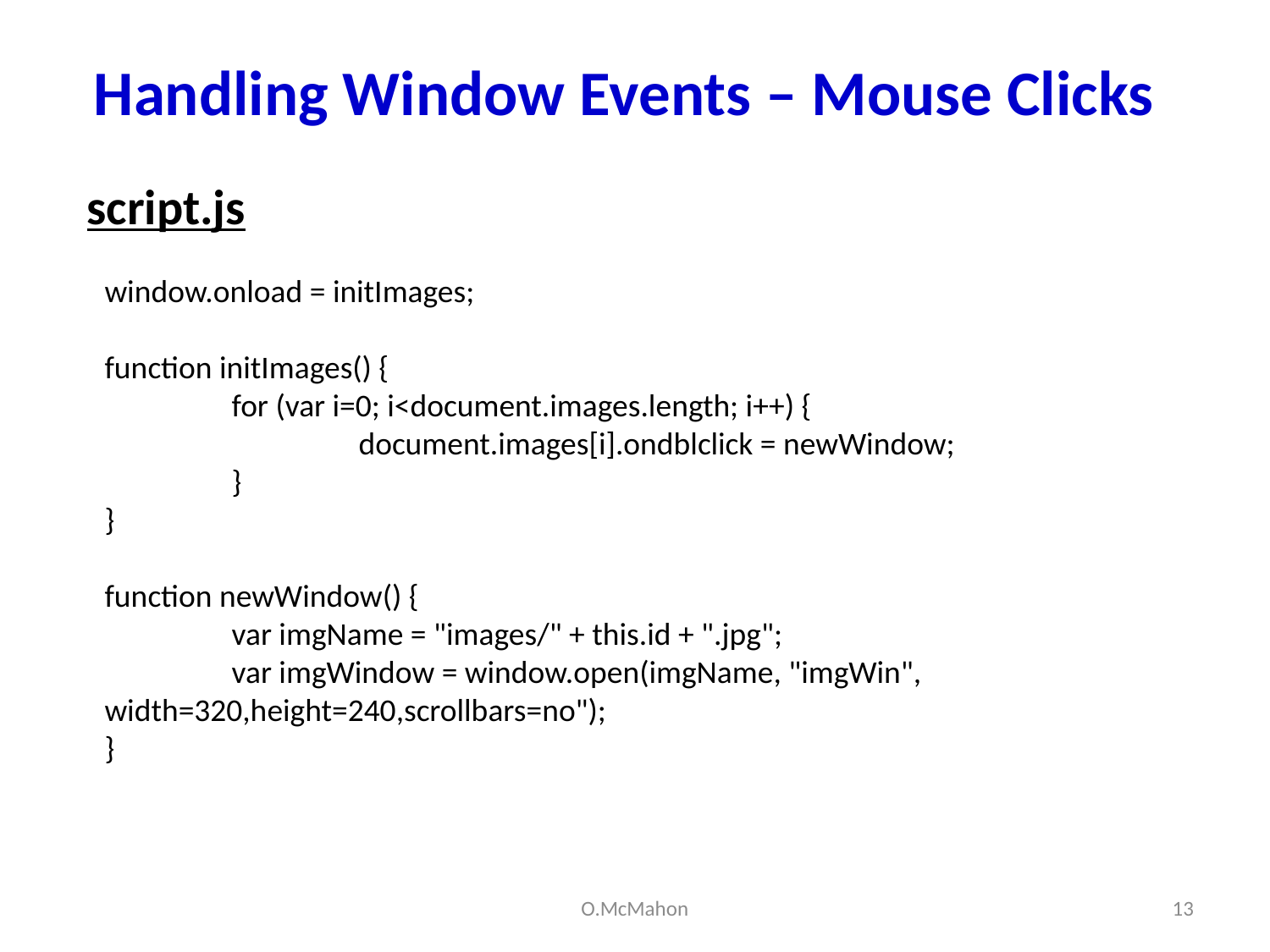

# Handling Window Events – Mouse Clicks
script.js
window.onload = initImages;

function initImages() {
	for (var i=0; i<document.images.length; i++) {
		document.images[i].ondblclick = newWindow;
	}
}

function newWindow() {
	var imgName = "images/" + this.id + ".jpg";
	var imgWindow = window.open(imgName, "imgWin",   width=320,height=240,scrollbars=no");
}
O.McMahon
13